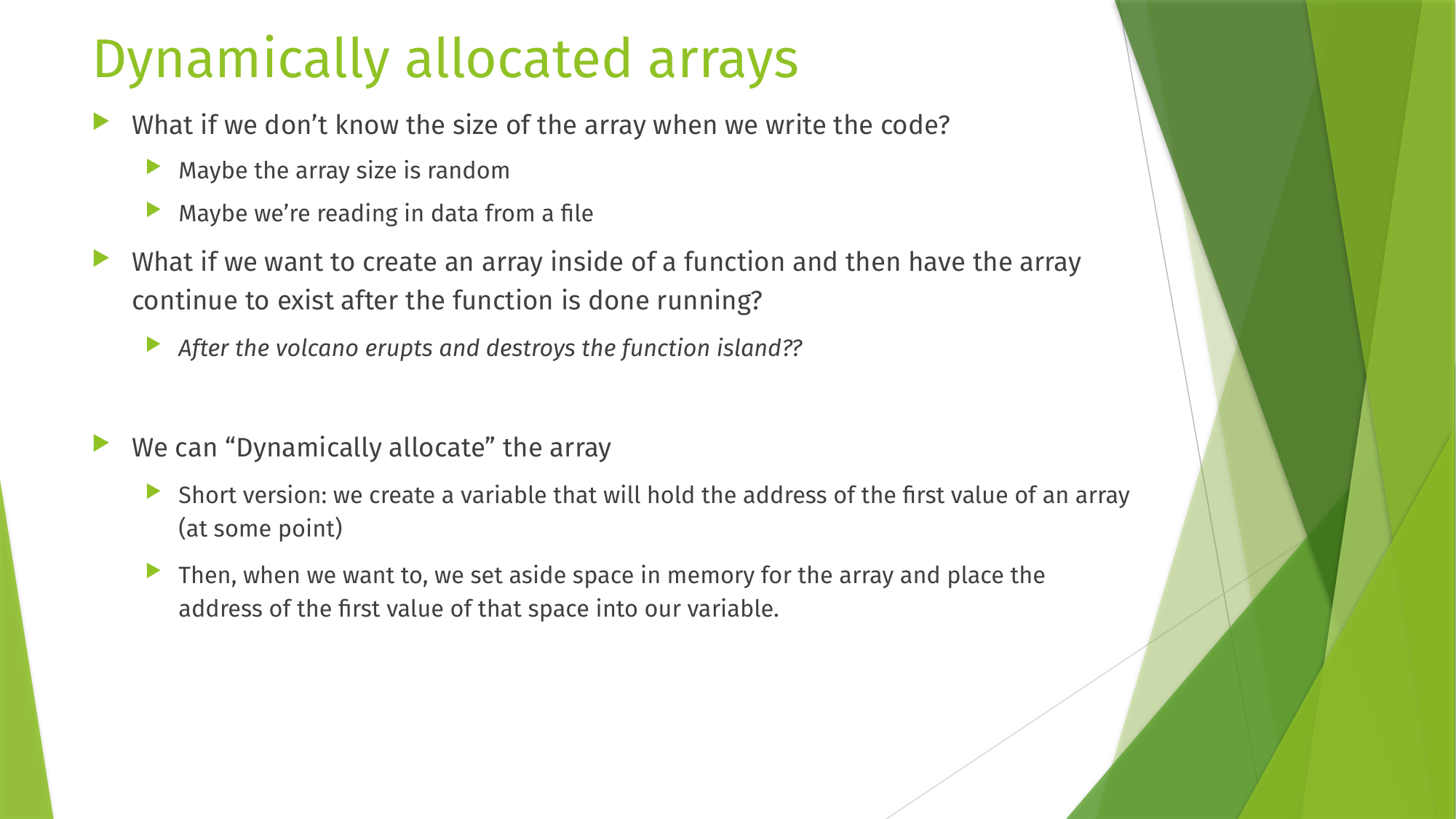

# Dynamically allocated arrays
What if we don’t know the size of the array when we write the code?
Maybe the array size is random
Maybe we’re reading in data from a file
What if we want to create an array inside of a function and then have the array continue to exist after the function is done running?
After the volcano erupts and destroys the function island??

We can “Dynamically allocate” the array
Short version: we create a variable that will hold the address of the first value of an array (at some point)
Then, when we want to, we set aside space in memory for the array and place the address of the first value of that space into our variable.